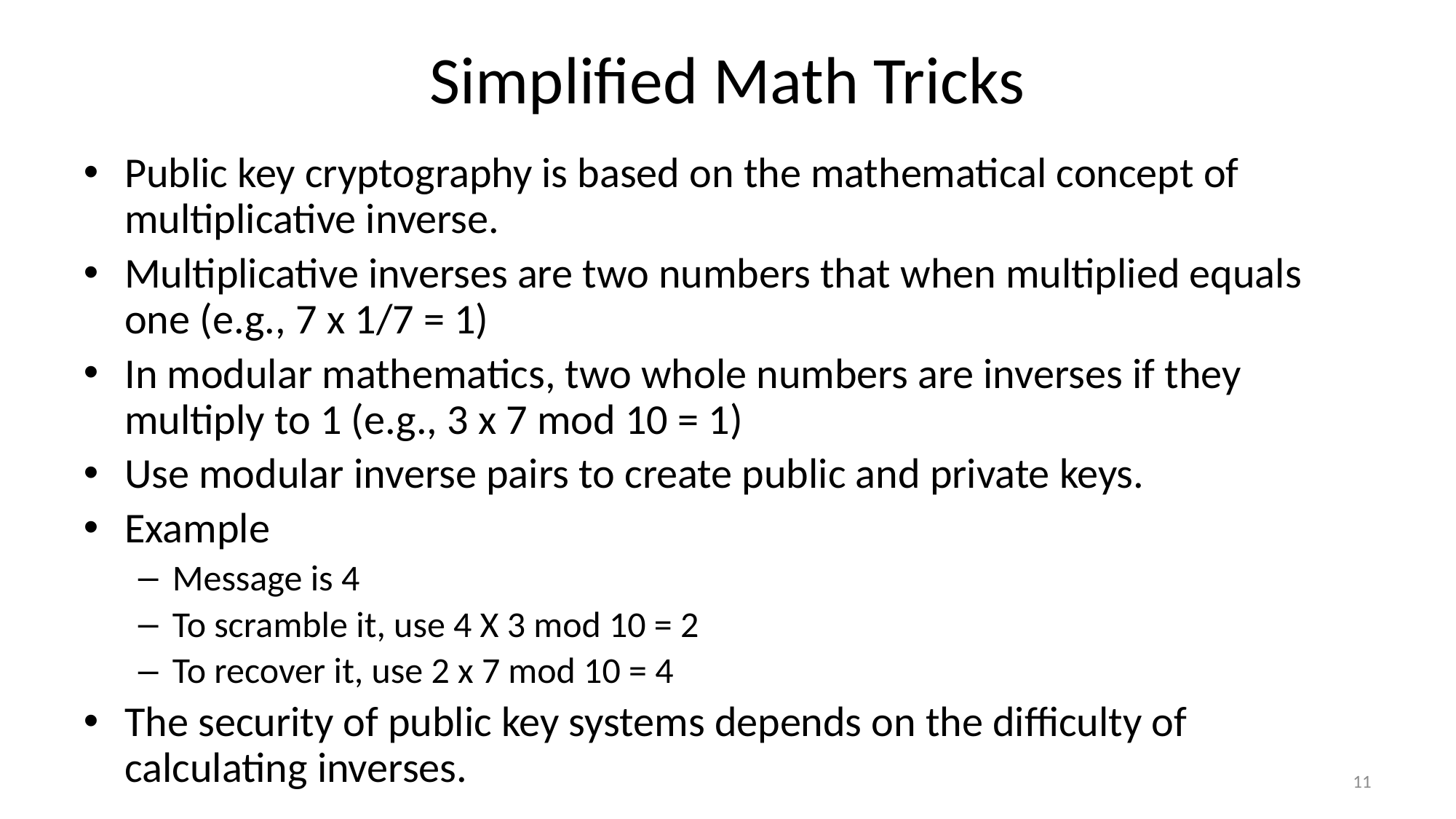

# Simplified Math Tricks
Public key cryptography is based on the mathematical concept of multiplicative inverse.
Multiplicative inverses are two numbers that when multiplied equals one (e.g., 7 x 1/7 = 1)
In modular mathematics, two whole numbers are inverses if they multiply to 1 (e.g., 3 x 7 mod 10 = 1)
Use modular inverse pairs to create public and private keys.
Example
Message is 4
To scramble it, use 4 X 3 mod 10 = 2
To recover it, use 2 x 7 mod 10 = 4
The security of public key systems depends on the difficulty of calculating inverses.

11